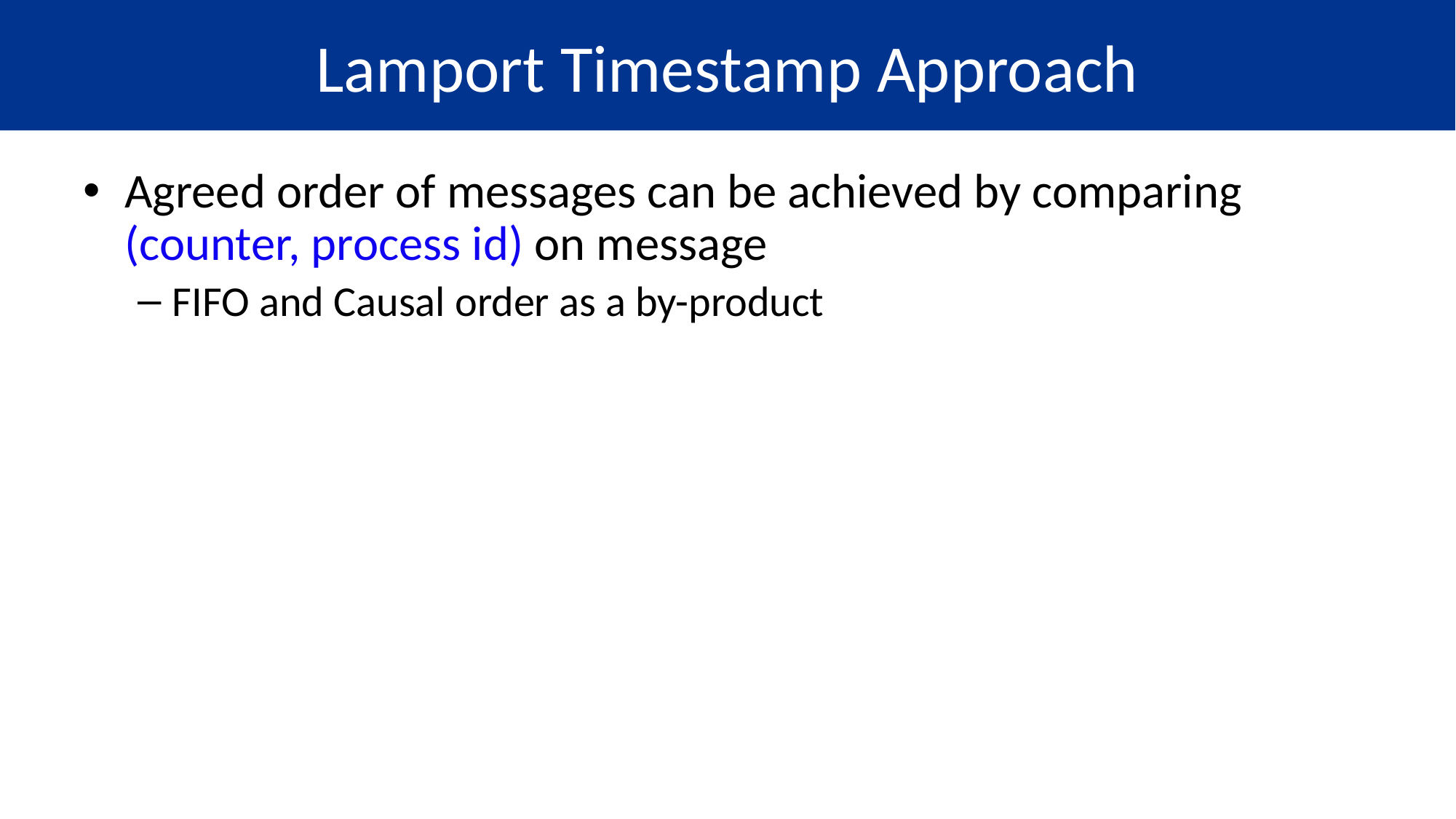

# Lamport Timestamp Approach
Agreed order of messages can be achieved by comparing (counter, process id) on message
FIFO and Causal order as a by-product